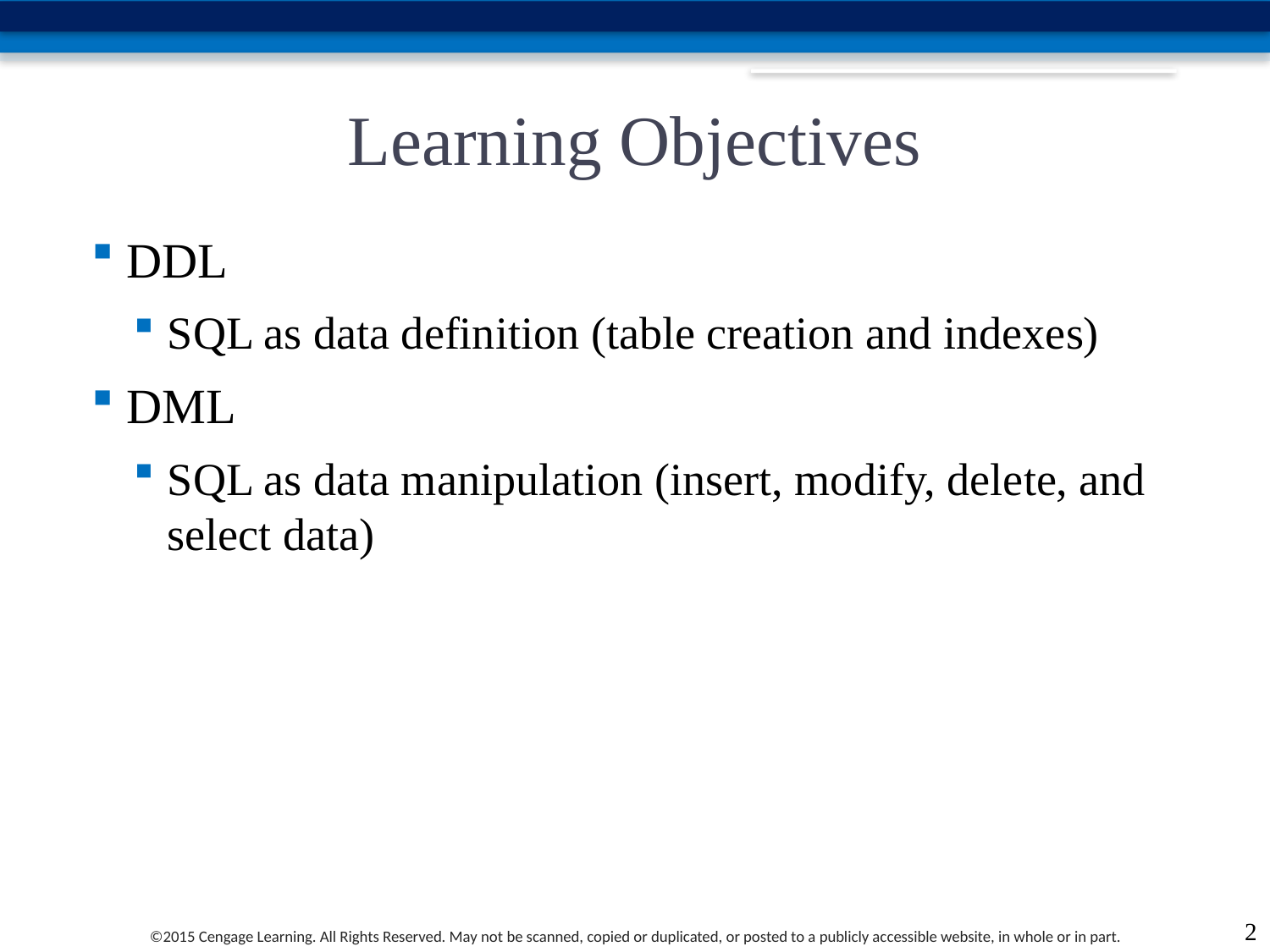

# Learning Objectives
DDL
SQL as data definition (table creation and indexes)
DML
SQL as data manipulation (insert, modify, delete, and select data)
2